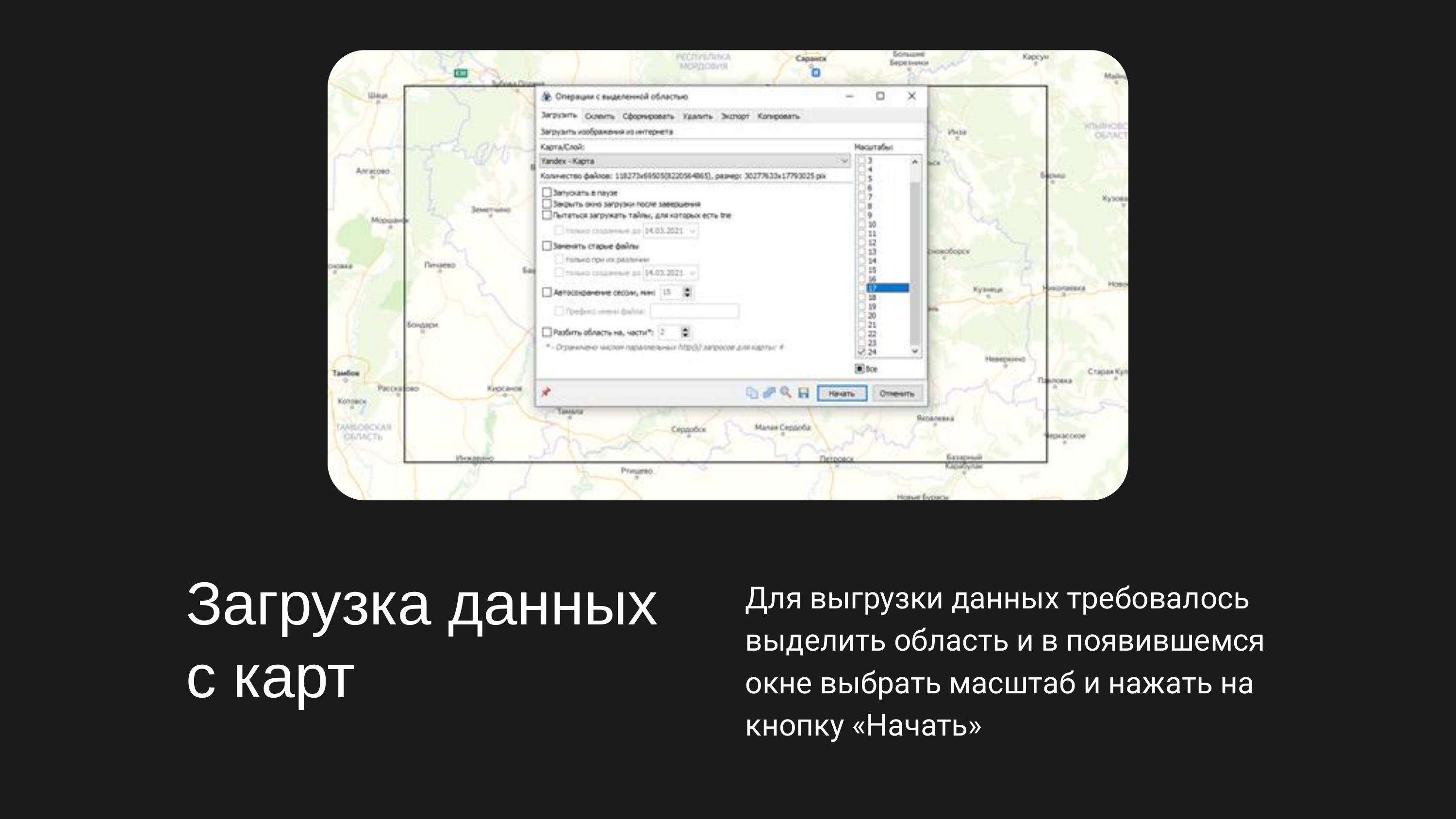

Загрузка данных с карт
Для выгрузки данных требовалось выделить область и в появившемся окне выбрать масштаб и нажать на кнопку «Начать»